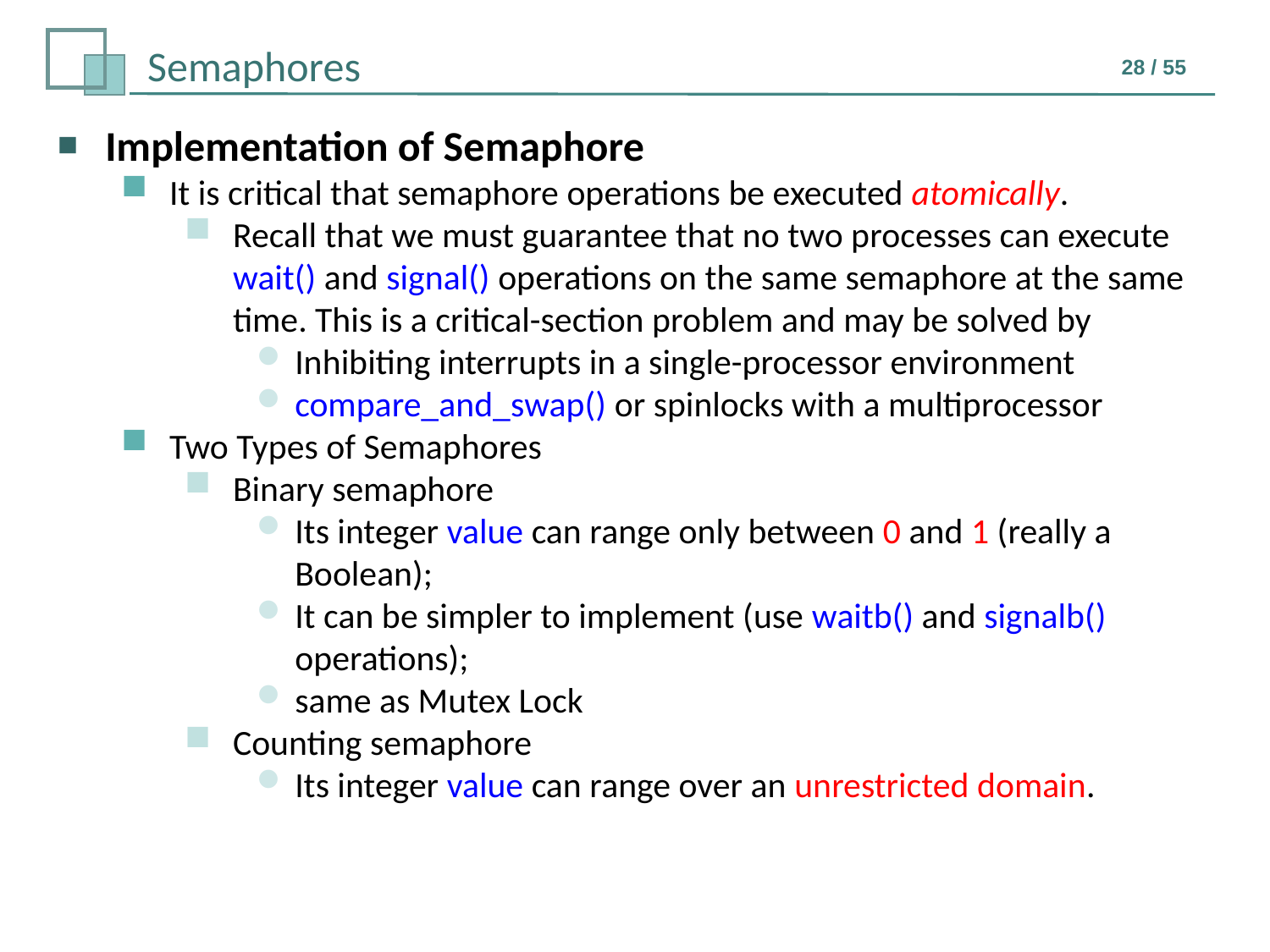

Implementation of Semaphore
It is critical that semaphore operations be executed atomically.
Recall that we must guarantee that no two processes can execute wait() and signal() operations on the same semaphore at the same time. This is a critical-section problem and may be solved by
Inhibiting interrupts in a single-processor environment
compare_and_swap() or spinlocks with a multiprocessor
Two Types of Semaphores
Binary semaphore
Its integer value can range only between 0 and 1 (really a Boolean);
It can be simpler to implement (use waitb() and signalb() operations);
same as Mutex Lock
Counting semaphore
Its integer value can range over an unrestricted domain.